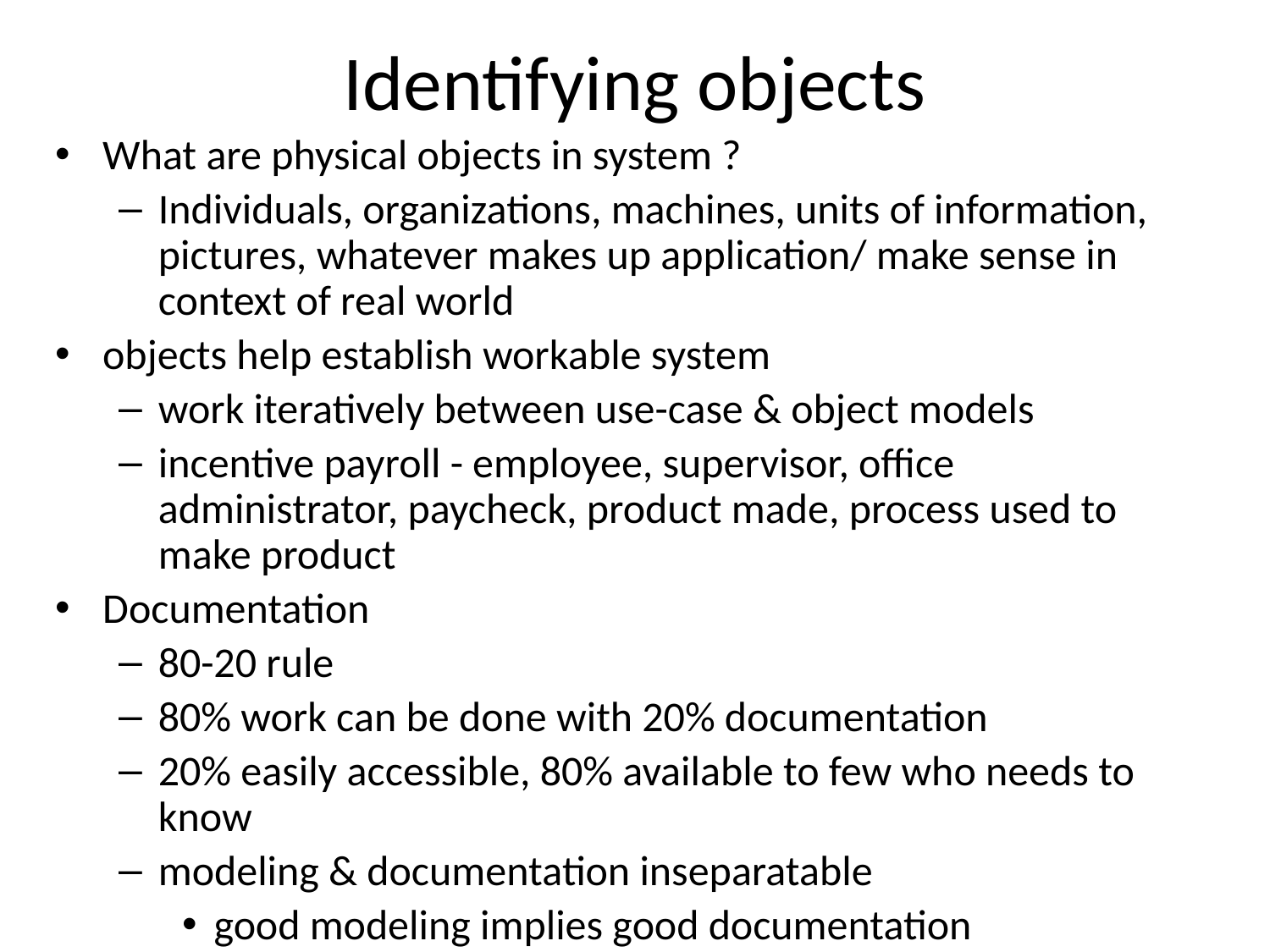

# Identifying objects
What are physical objects in system ?
Individuals, organizations, machines, units of information, pictures, whatever makes up application/ make sense in context of real world
objects help establish workable system
work iteratively between use-case & object models
incentive payroll - employee, supervisor, office administrator, paycheck, product made, process used to make product
Documentation
80-20 rule
80% work can be done with 20% documentation
20% easily accessible, 80% available to few who needs to know
modeling & documentation inseparatable
good modeling implies good documentation